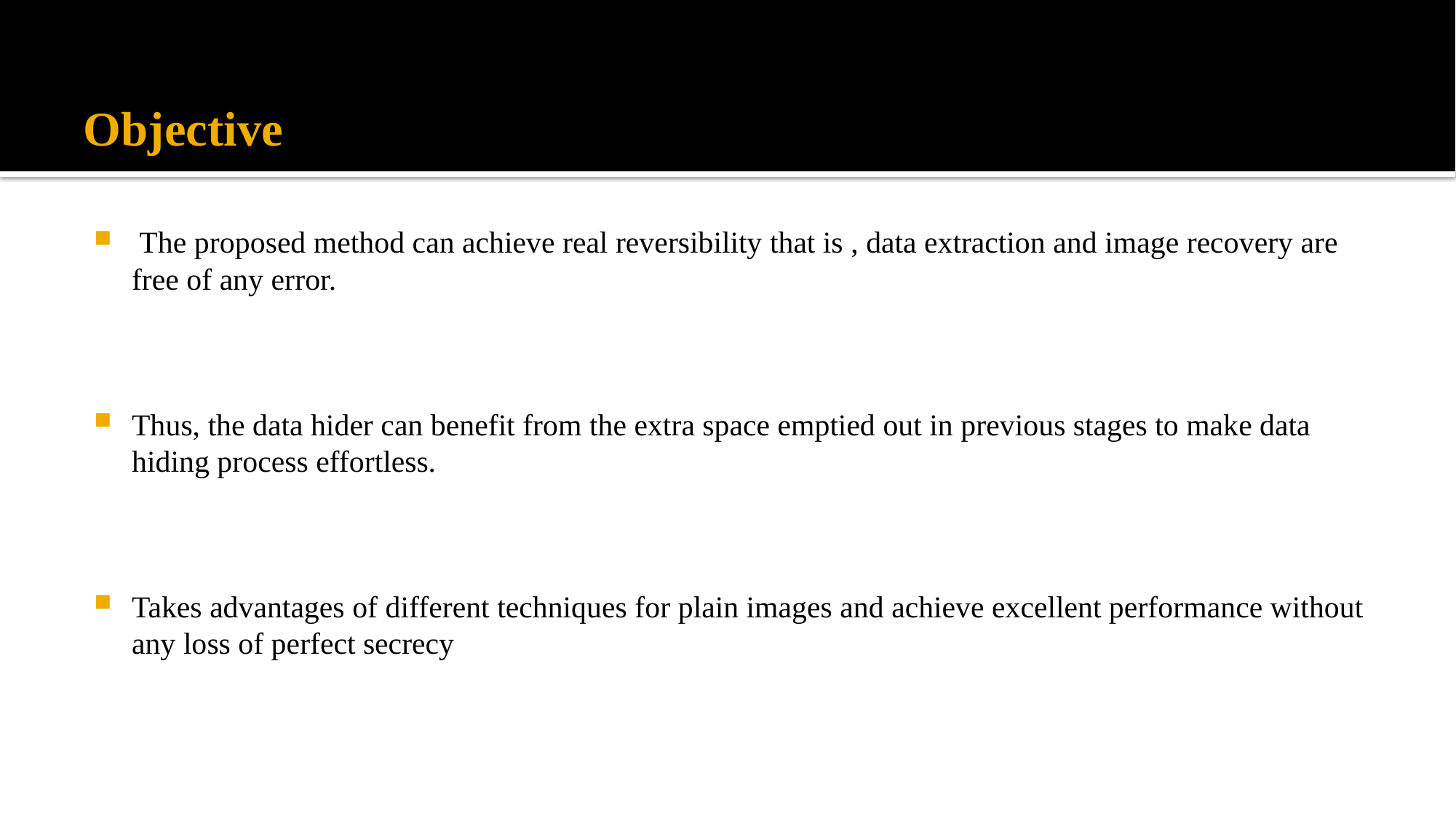

# Objective
 The proposed method can achieve real reversibility that is , data extraction and image recovery are free of any error.

Thus, the data hider can benefit from the extra space emptied out in previous stages to make data hiding process effortless.

Takes advantages of different techniques for plain images and achieve excellent performance without any loss of perfect secrecy